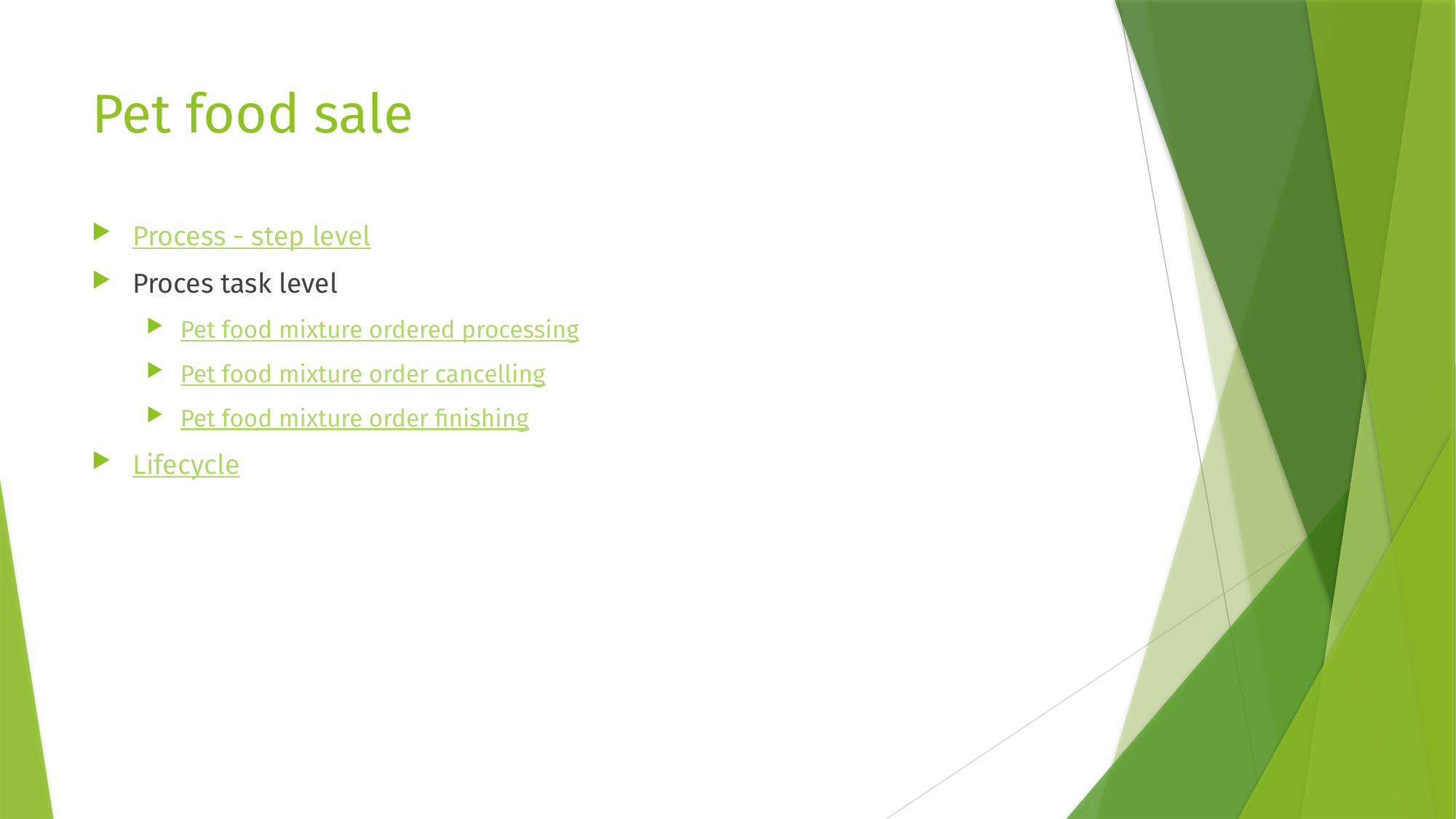

# Pet food sale
Process - step level
Proces task level
Pet food mixture ordered processing
Pet food mixture order cancelling
Pet food mixture order finishing
Lifecycle